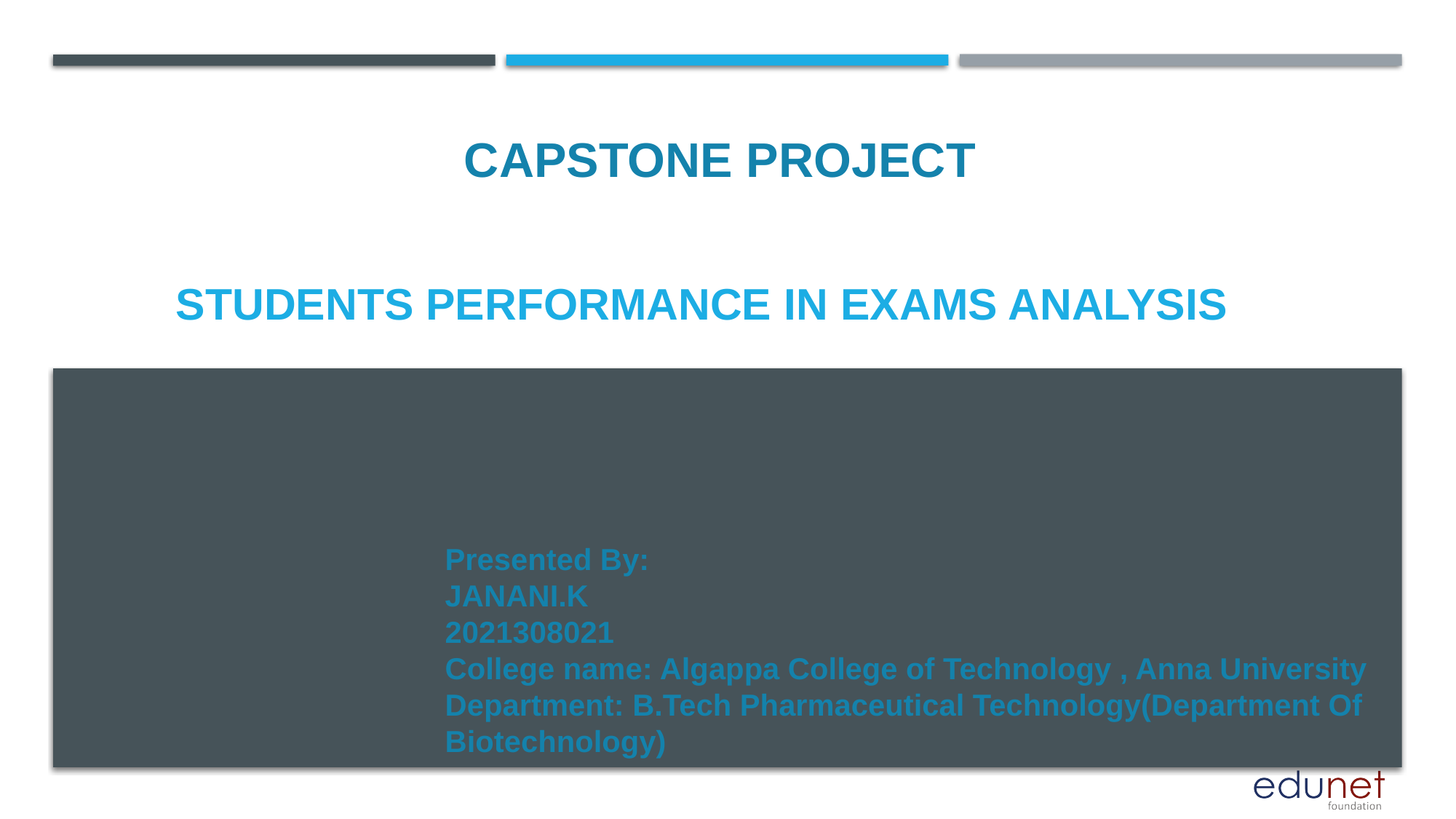

CAPSTONE PROJECT
# STUDENTS PERFORMANCE IN EXAMS ANALYSIS
Presented By:
JANANI.K
2021308021
College name: Algappa College of Technology , Anna University
Department: B.Tech Pharmaceutical Technology(Department Of Biotechnology)